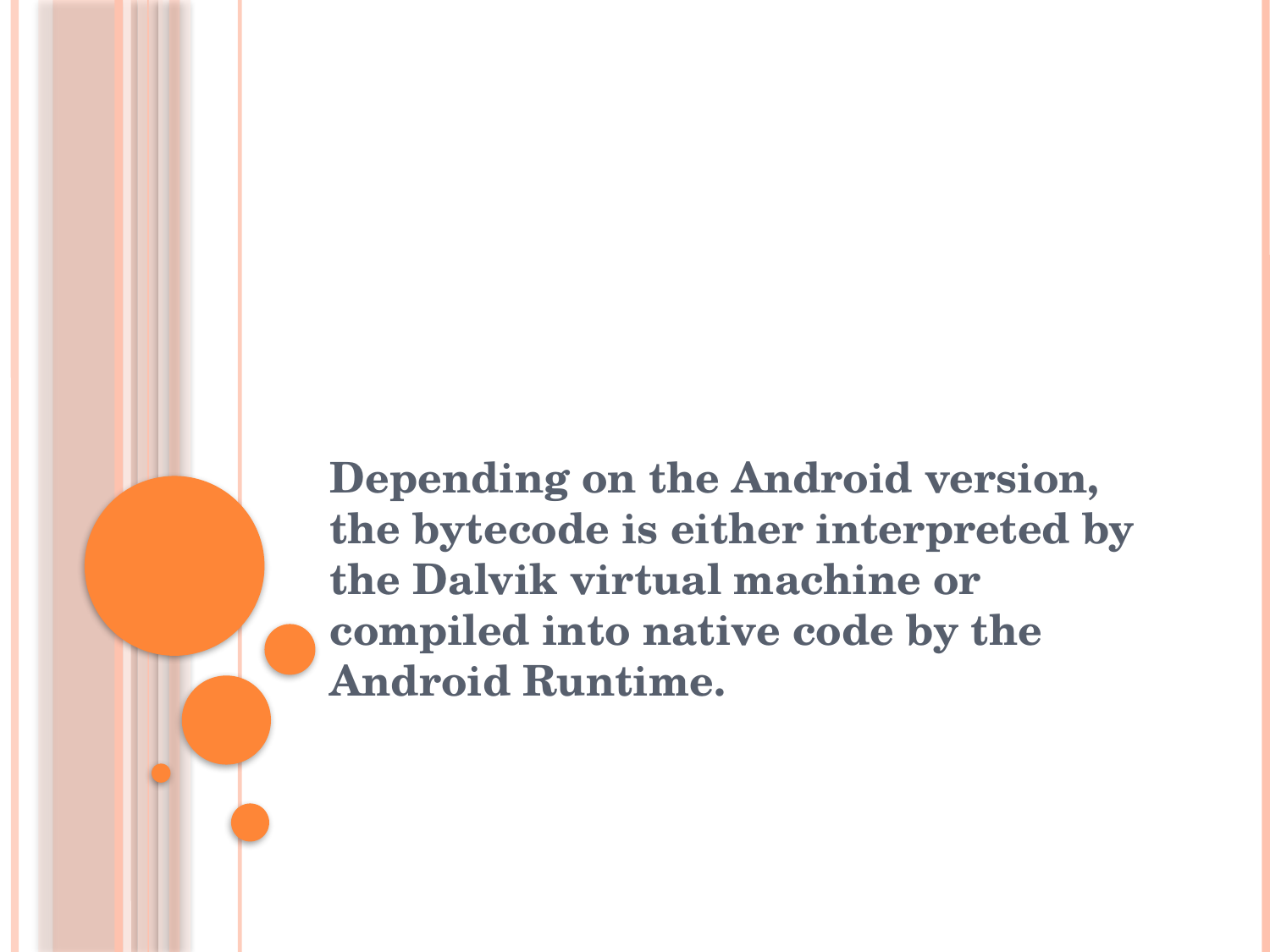

#
Depending on the Android version, the bytecode is either interpreted by the Dalvik virtual machine or compiled into native code by the Android Runtime.